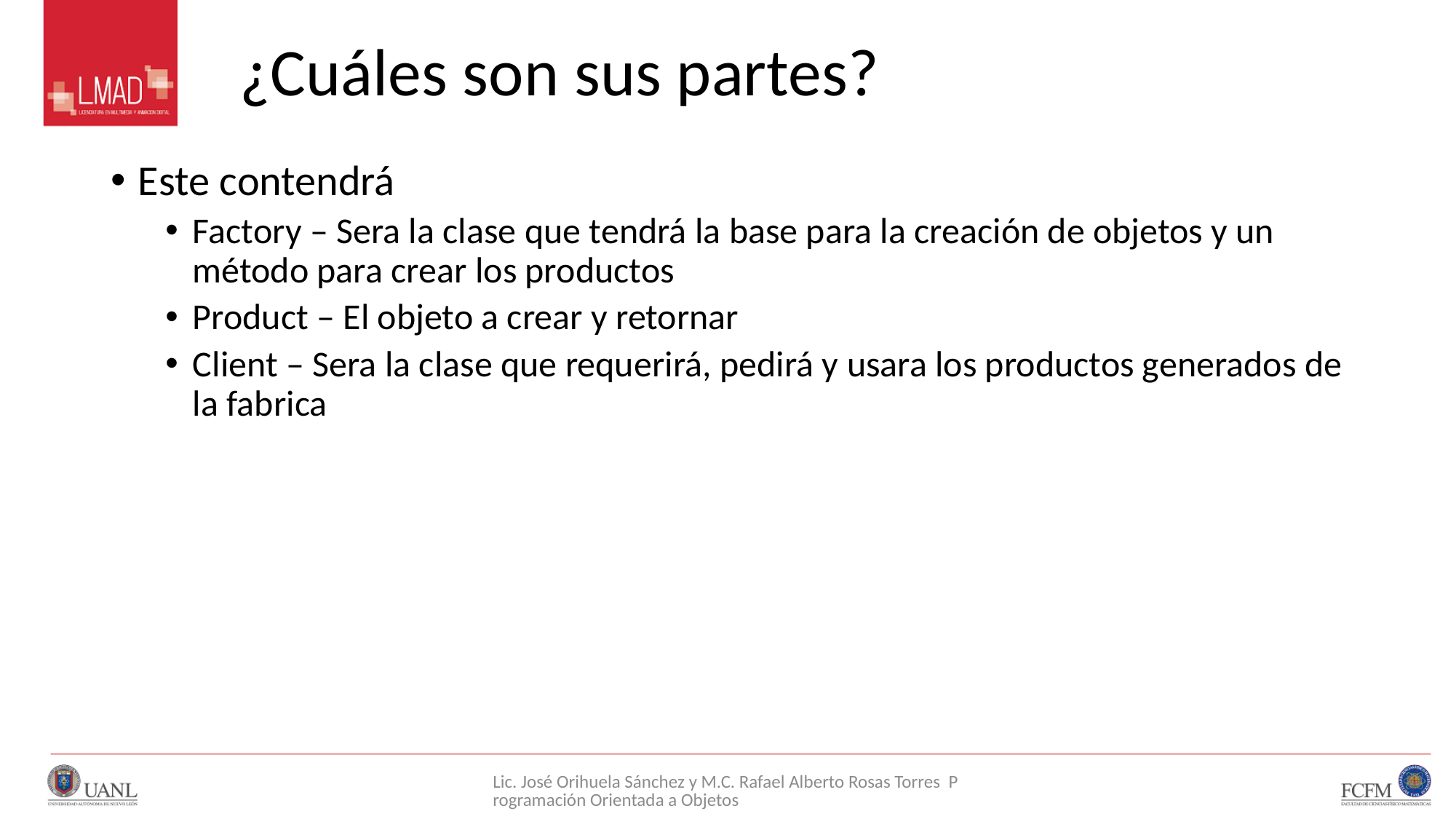

# ¿Cuáles son sus partes?
Este contendrá
Factory – Sera la clase que tendrá la base para la creación de objetos y un método para crear los productos
Product – El objeto a crear y retornar
Client – Sera la clase que requerirá, pedirá y usara los productos generados de la fabrica
Lic. José Orihuela Sánchez y M.C. Rafael Alberto Rosas Torres  Programación Orientada a Objetos